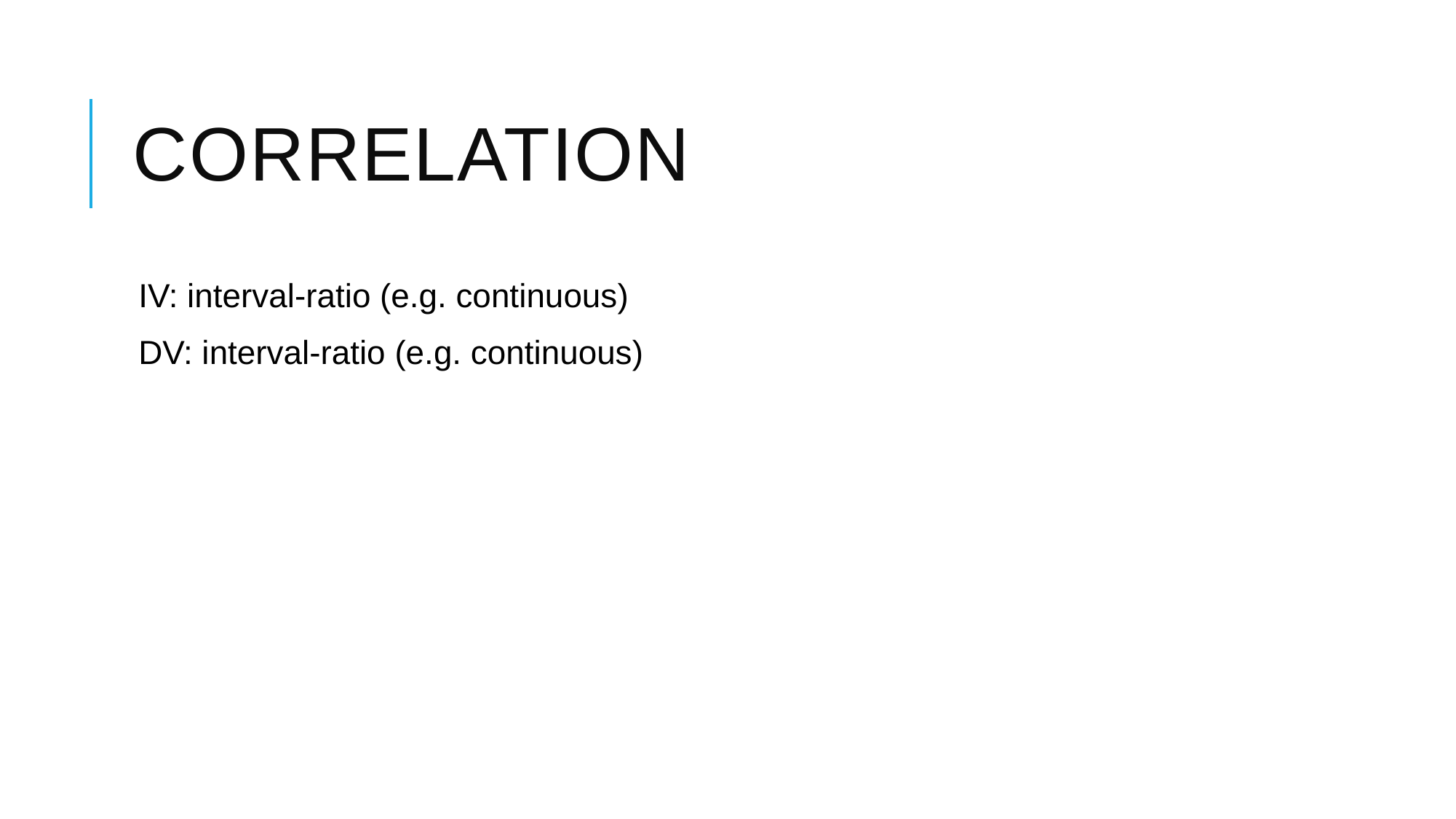

# Correlation
IV: interval-ratio (e.g. continuous)
DV: interval-ratio (e.g. continuous)